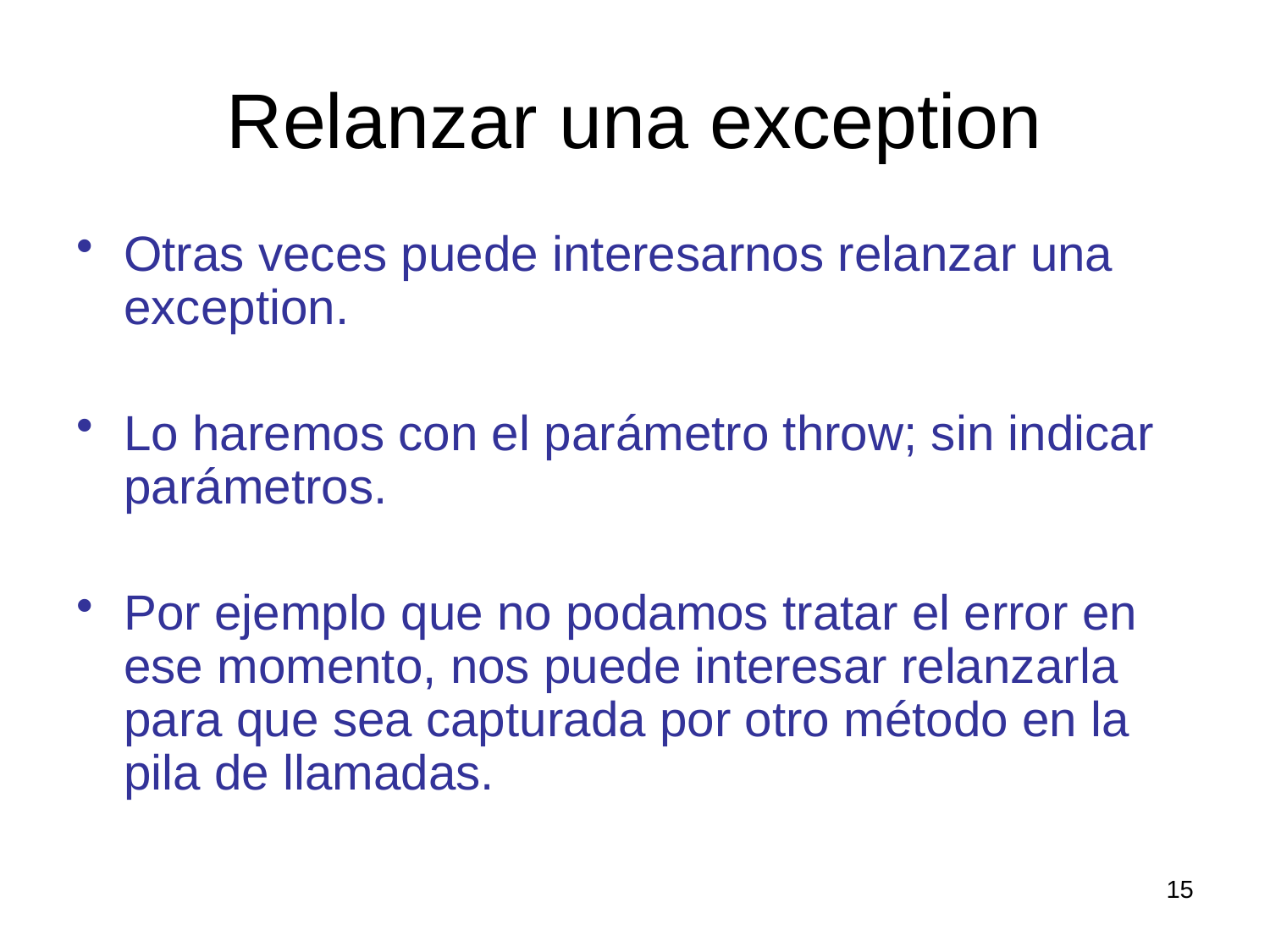

# Relanzar una exception
Otras veces puede interesarnos relanzar una exception.

Lo haremos con el parámetro throw; sin indicar parámetros.

Por ejemplo que no podamos tratar el error en ese momento, nos puede interesar relanzarla para que sea capturada por otro método en la pila de llamadas.
15